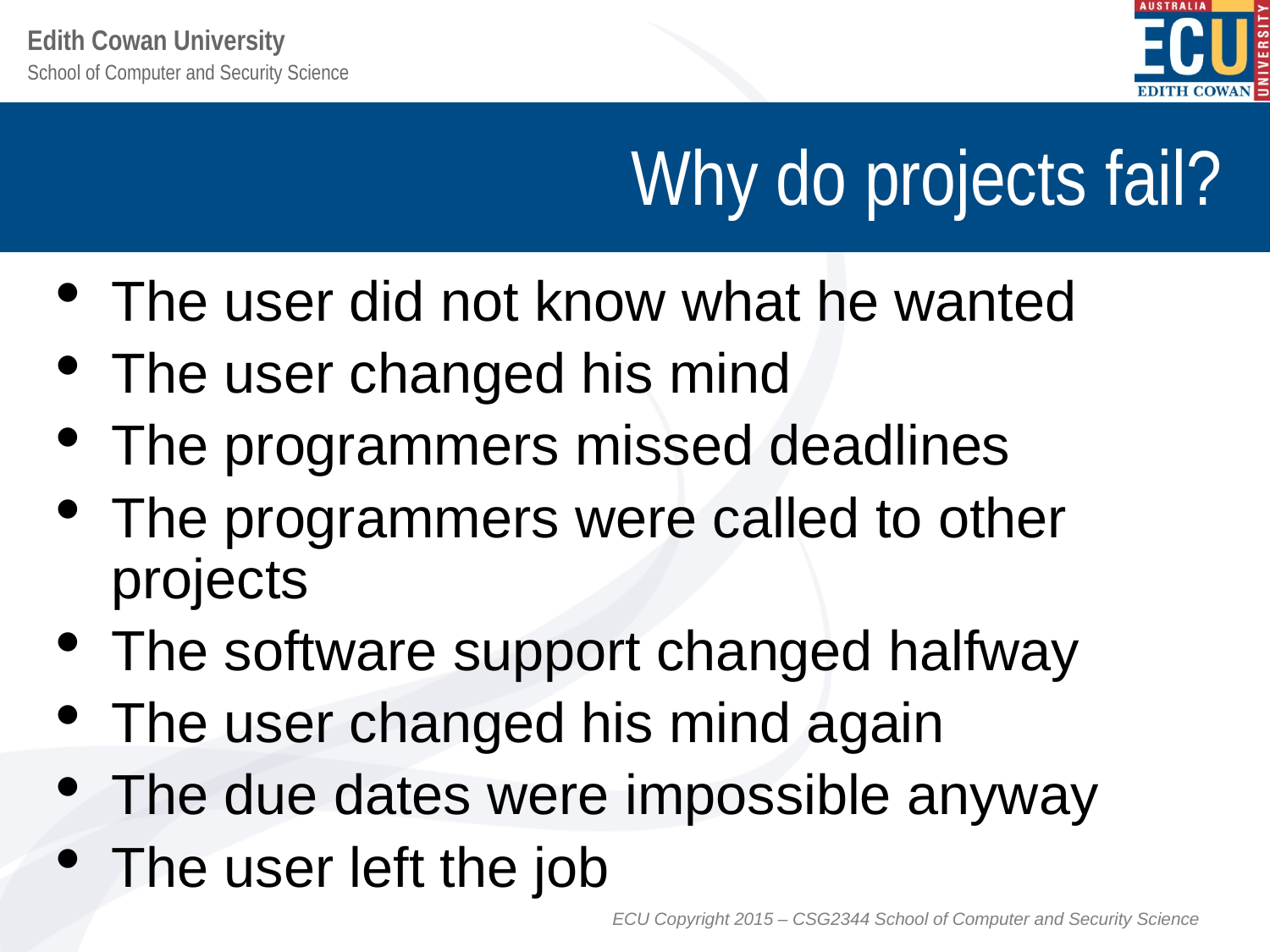

# Why do projects fail?
The user did not know what he wanted
The user changed his mind
The programmers missed deadlines
The programmers were called to other projects
The software support changed halfway
The user changed his mind again
The due dates were impossible anyway
The user left the job

ECU Copyright 2015 – CSG2344 School of Computer and Security Science